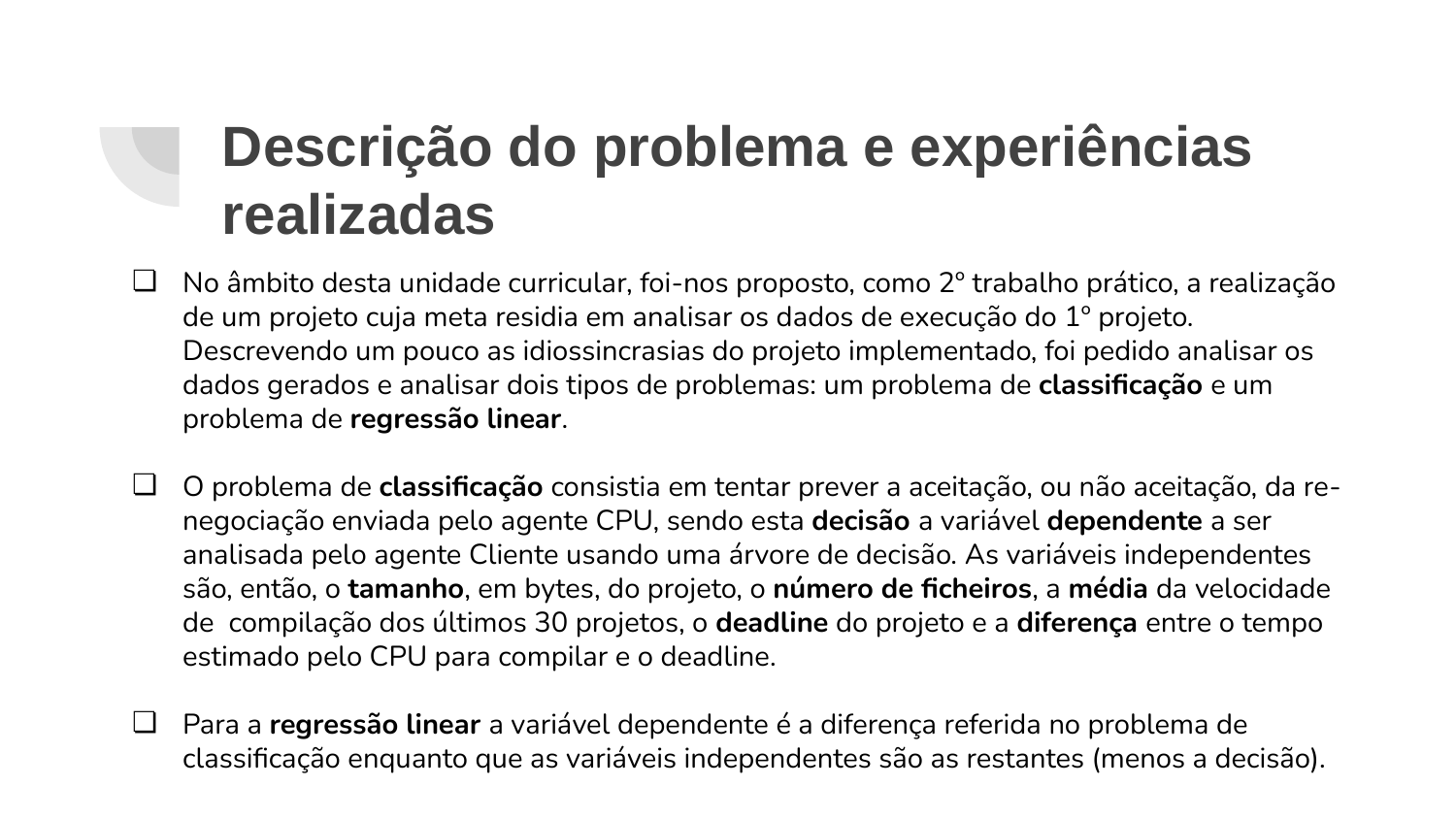

# Descrição do problema e experiências realizadas
No âmbito desta unidade curricular, foi-nos proposto, como 2º trabalho prático, a realização de um projeto cuja meta residia em analisar os dados de execução do 1º projeto. Descrevendo um pouco as idiossincrasias do projeto implementado, foi pedido analisar os dados gerados e analisar dois tipos de problemas: um problema de classificação e um problema de regressão linear.

O problema de classificação consistia em tentar prever a aceitação, ou não aceitação, da re-negociação enviada pelo agente CPU, sendo esta decisão a variável dependente a ser analisada pelo agente Cliente usando uma árvore de decisão. As variáveis independentes são, então, o tamanho, em bytes, do projeto, o número de ficheiros, a média da velocidade de  compilação dos últimos 30 projetos, o deadline do projeto e a diferença entre o tempo estimado pelo CPU para compilar e o deadline.

Para a regressão linear a variável dependente é a diferença referida no problema de classificação enquanto que as variáveis independentes são as restantes (menos a decisão).